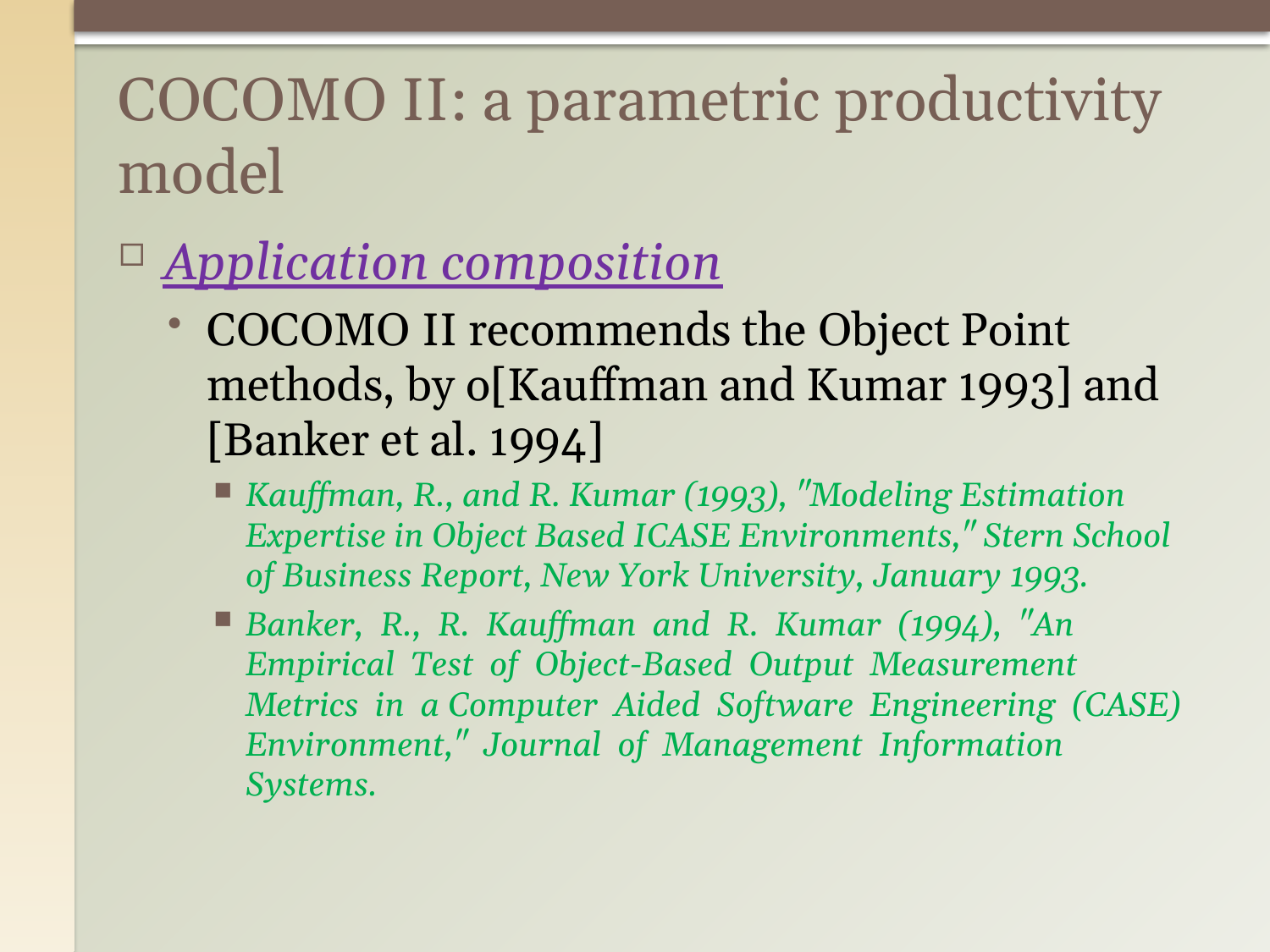

# COCOMO II: a parametric productivity model
Application composition
COCOMO II recommends the Object Point methods, by o[Kauffman and Kumar 1993] and [Banker et al. 1994]
Kauffman, R., and R. Kumar (1993), "Modeling Estimation Expertise in Object Based ICASE Environments," Stern School of Business Report, New York University, January 1993.
Banker,  R.,  R.  Kauffman  and  R.  Kumar  (1994),  "An  Empirical  Test  of  Object-Based  Output  Measurement  Metrics  in  a Computer  Aided  Software  Engineering  (CASE)  Environment,"  Journal  of  Management  Information  Systems.